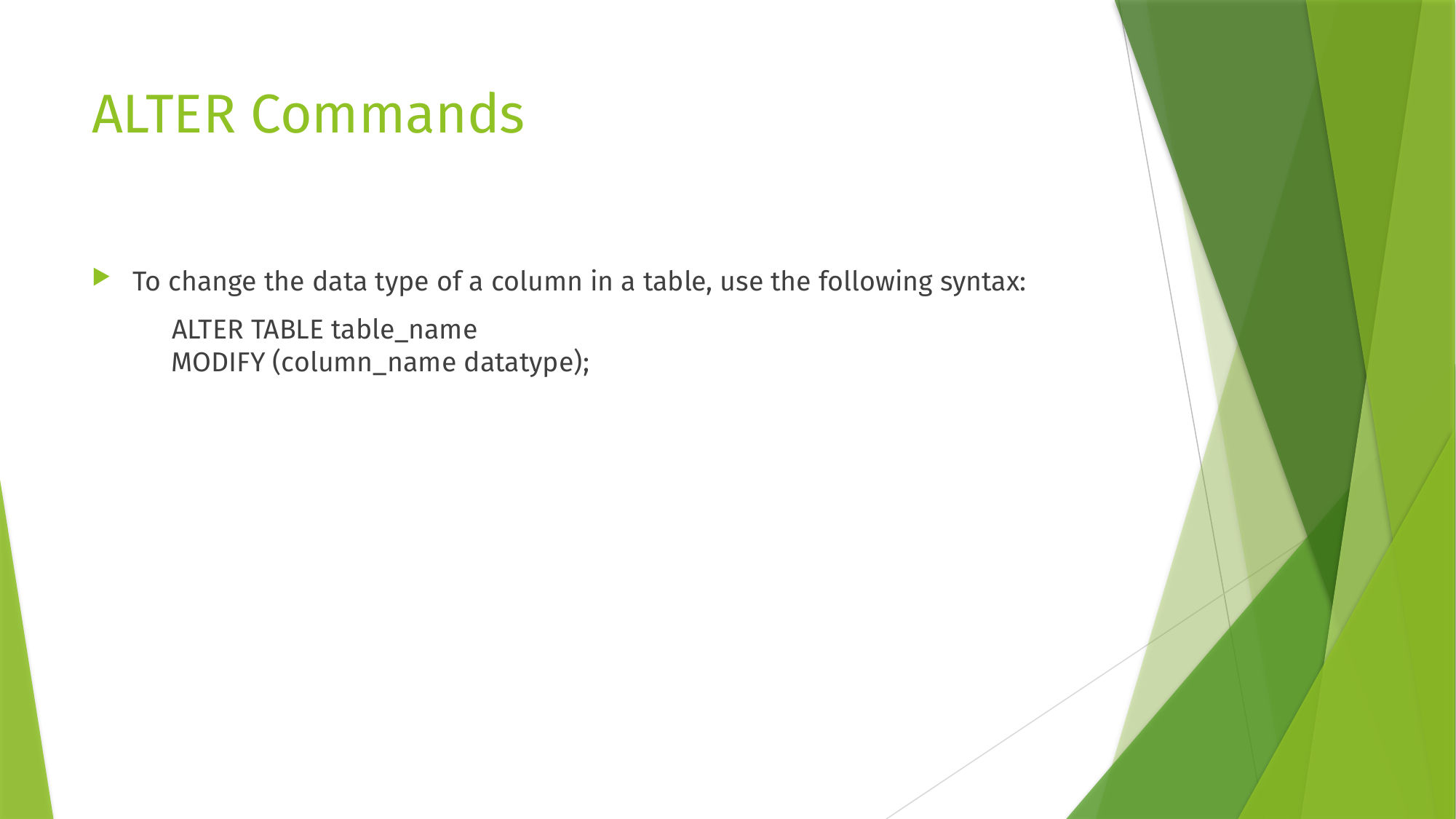

# ALTER Commands
To change the data type of a column in a table, use the following syntax:
           ALTER TABLE table_name
           MODIFY (column_name datatype);